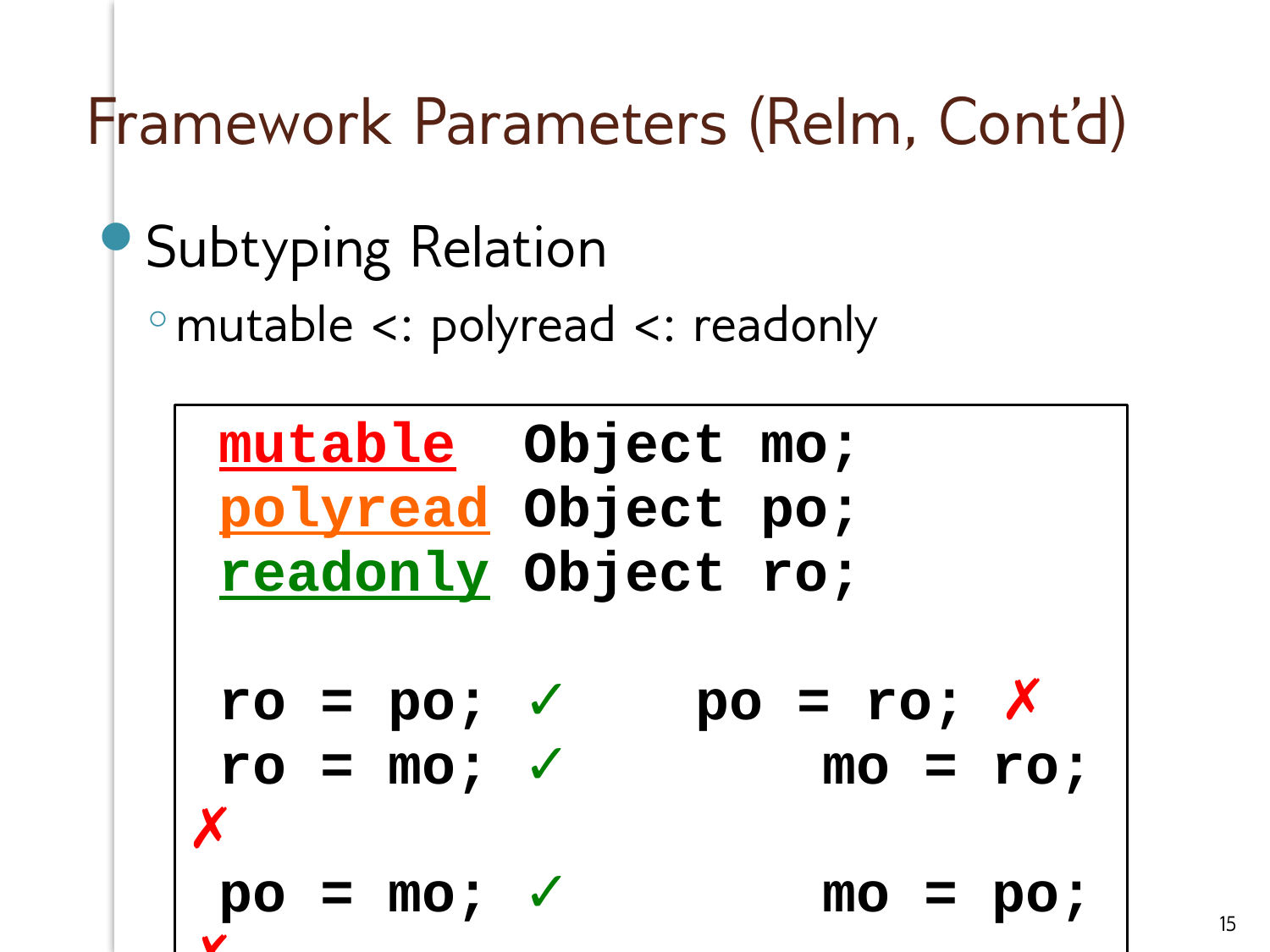

# Framework Parameters (ReIm, Cont’d)
Subtyping Relation
mutable <: polyread <: readonly
mutable  Object mo;
polyread Object po;
readonly Object ro;

ro = po; ✓ 	po = ro; ✗
ro = mo; ✓		mo = ro; ✗
po = mo; ✓		mo = po; ✗
15